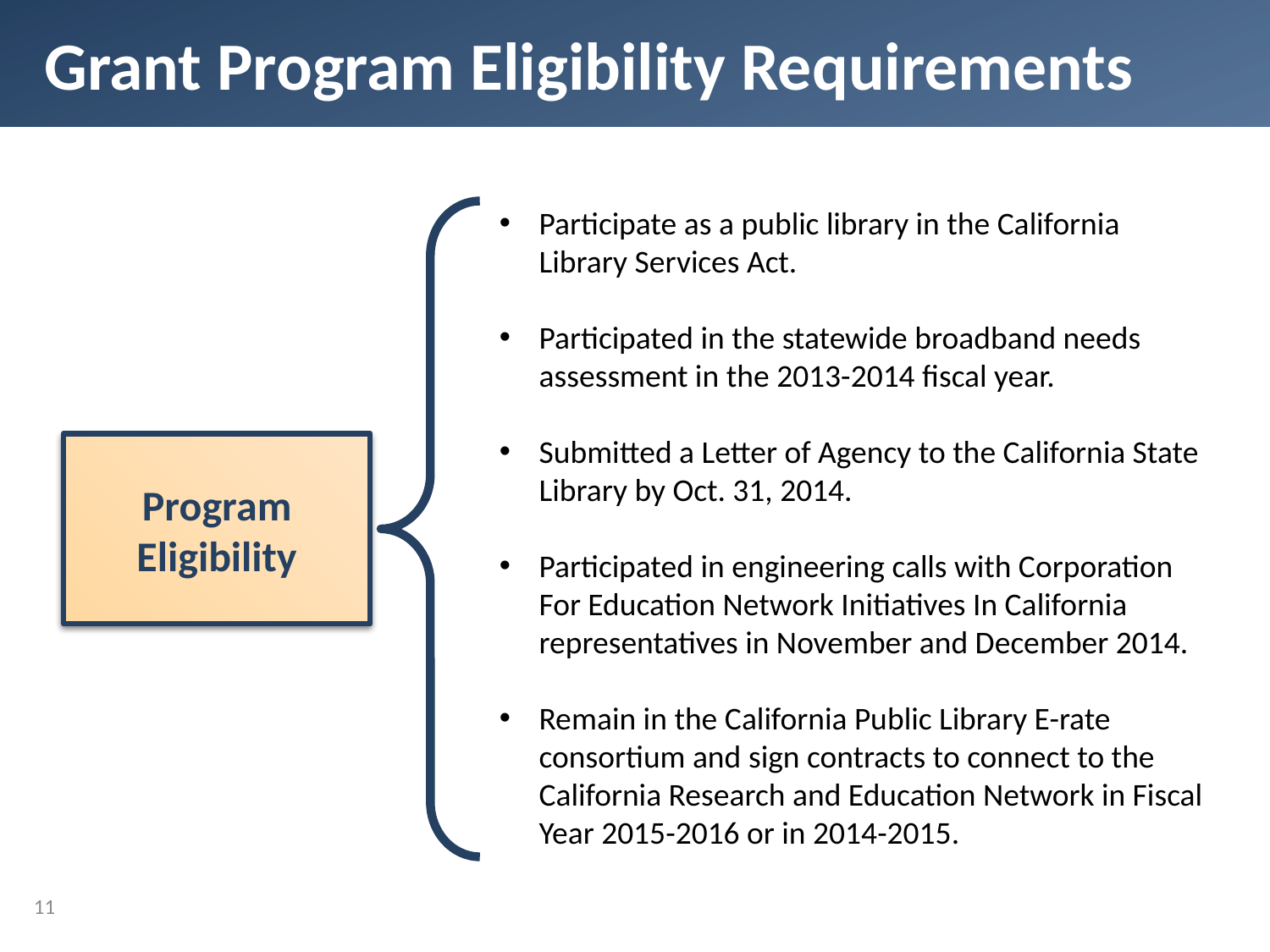

# Grant Program Eligibility Requirements

Participate as a public library in the California Library Services Act.

Participated in the statewide broadband needs assessment in the 2013-2014 fiscal year.

Submitted a Letter of Agency to the California State Library by Oct. 31, 2014.

Participated in engineering calls with Corporation For Education Network Initiatives In California representatives in November and December 2014.

Remain in the California Public Library E-rate consortium and sign contracts to connect to the California Research and Education Network in Fiscal Year 2015-2016 or in 2014-2015.

Program Eligibility
11